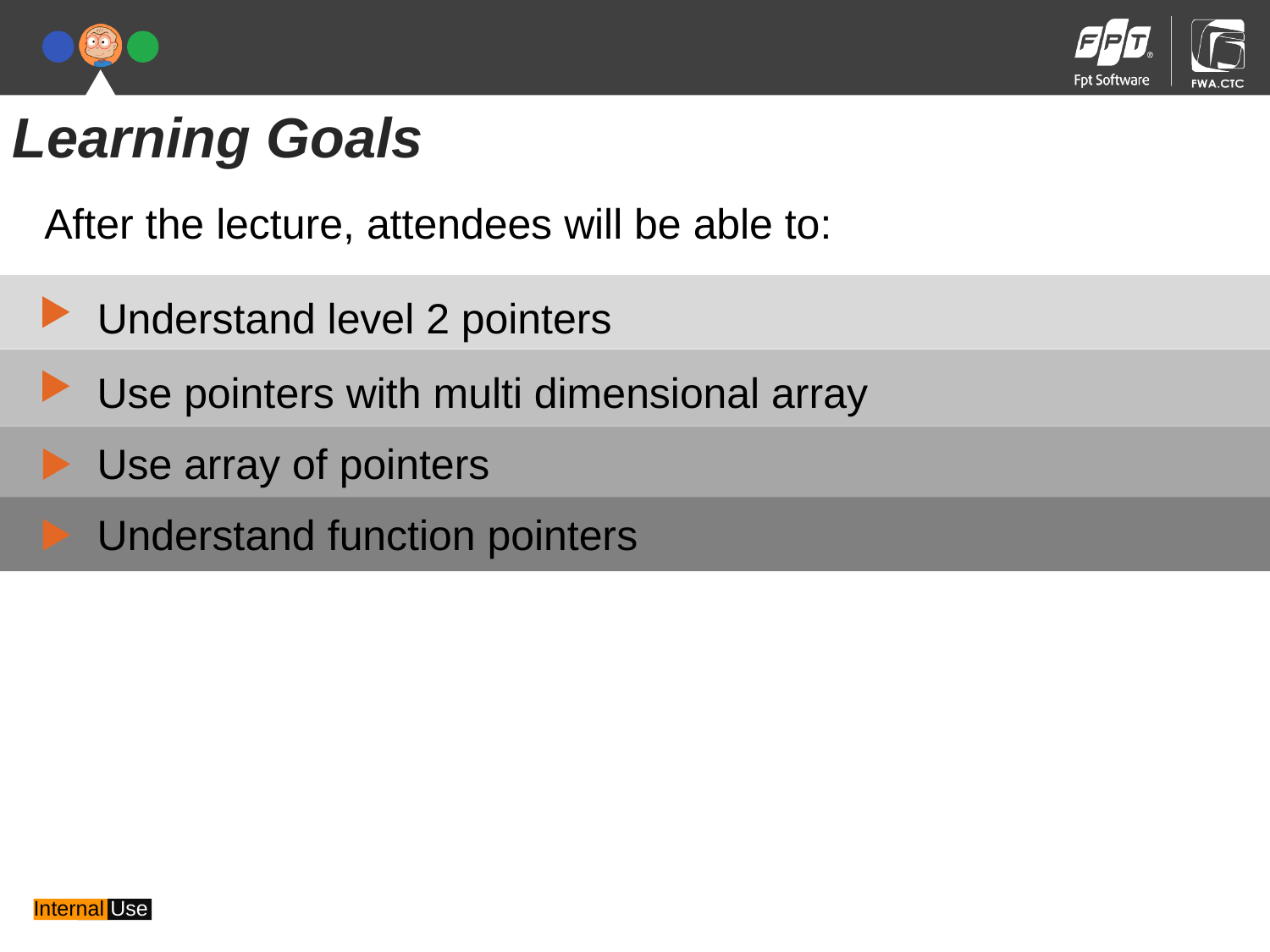

Learning Goals

After the lecture, attendees will be able to:

Understand level 2 pointers

Use pointers with multi dimensional array

Use array of pointers

Understand function pointers